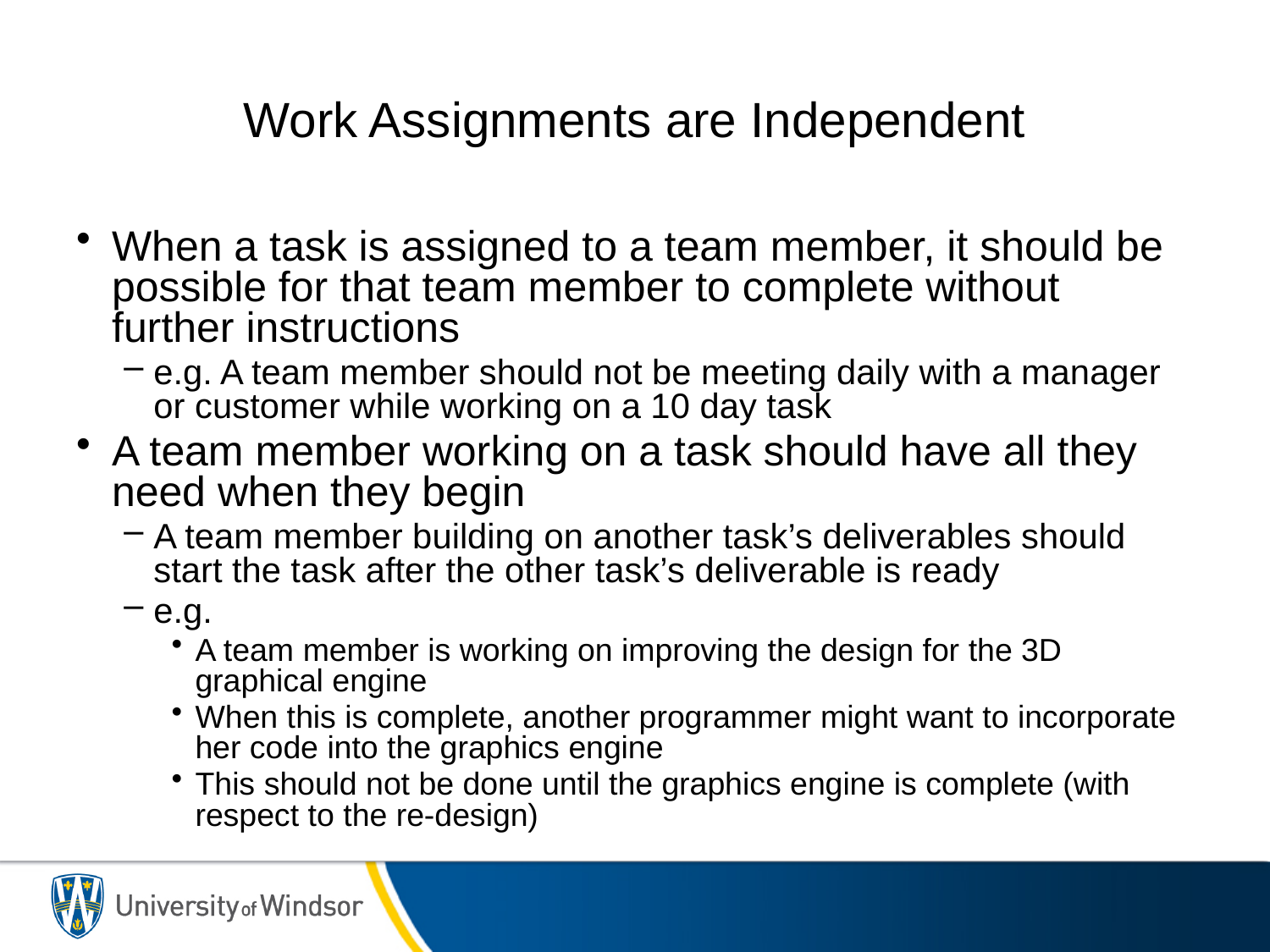

# Work Assignments are Independent
When a task is assigned to a team member, it should be possible for that team member to complete without further instructions
e.g. A team member should not be meeting daily with a manager or customer while working on a 10 day task
A team member working on a task should have all they need when they begin
A team member building on another task’s deliverables should start the task after the other task’s deliverable is ready
e.g.
A team member is working on improving the design for the 3D graphical engine
When this is complete, another programmer might want to incorporate her code into the graphics engine
This should not be done until the graphics engine is complete (with respect to the re-design)